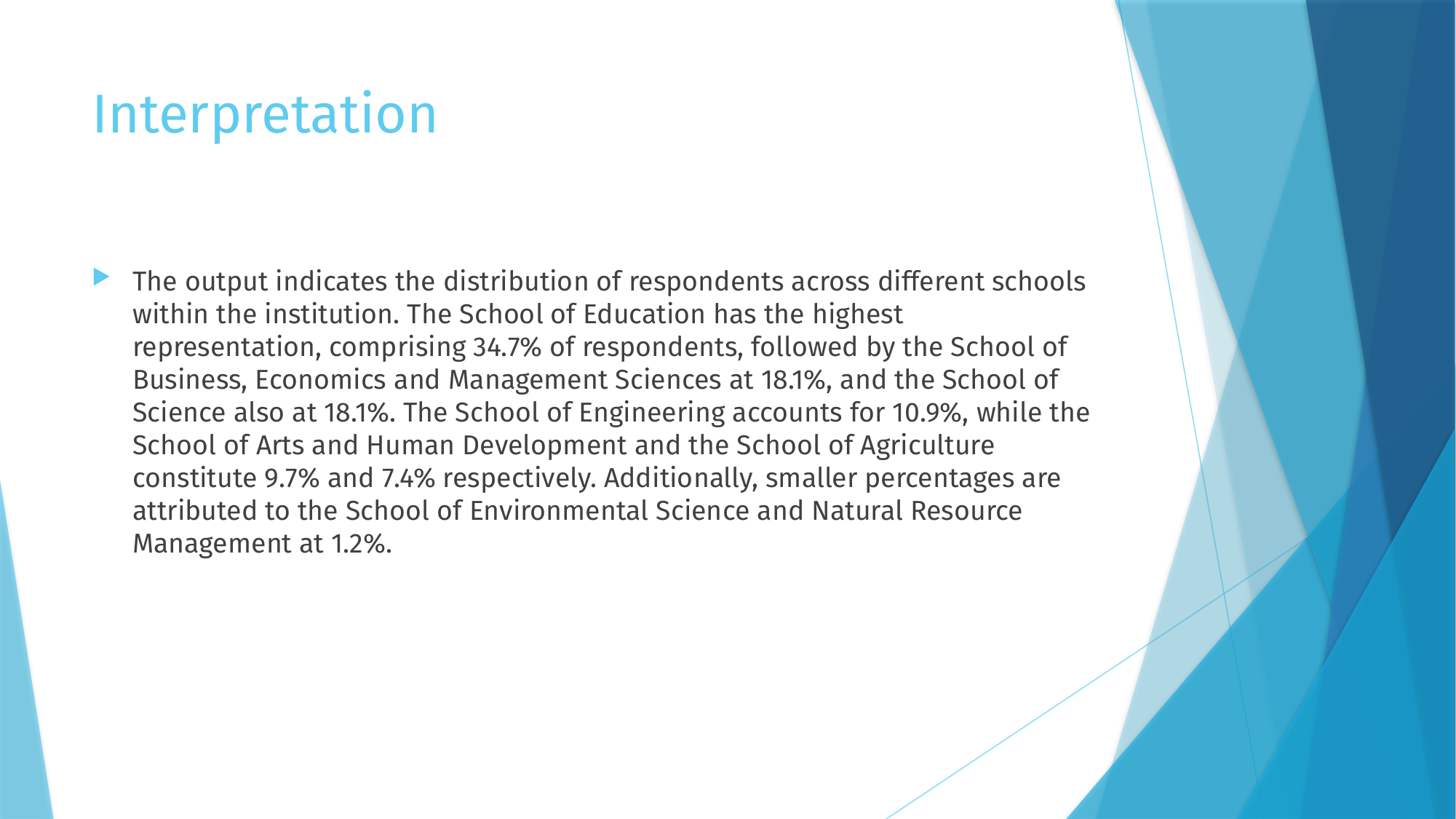

# Interpretation
The output indicates the distribution of respondents across different schools within the institution. The School of Education has the highest representation, comprising 34.7% of respondents, followed by the School of Business, Economics and Management Sciences at 18.1%, and the School of Science also at 18.1%. The School of Engineering accounts for 10.9%, while the School of Arts and Human Development and the School of Agriculture constitute 9.7% and 7.4% respectively. Additionally, smaller percentages are attributed to the School of Environmental Science and Natural Resource Management at 1.2%.